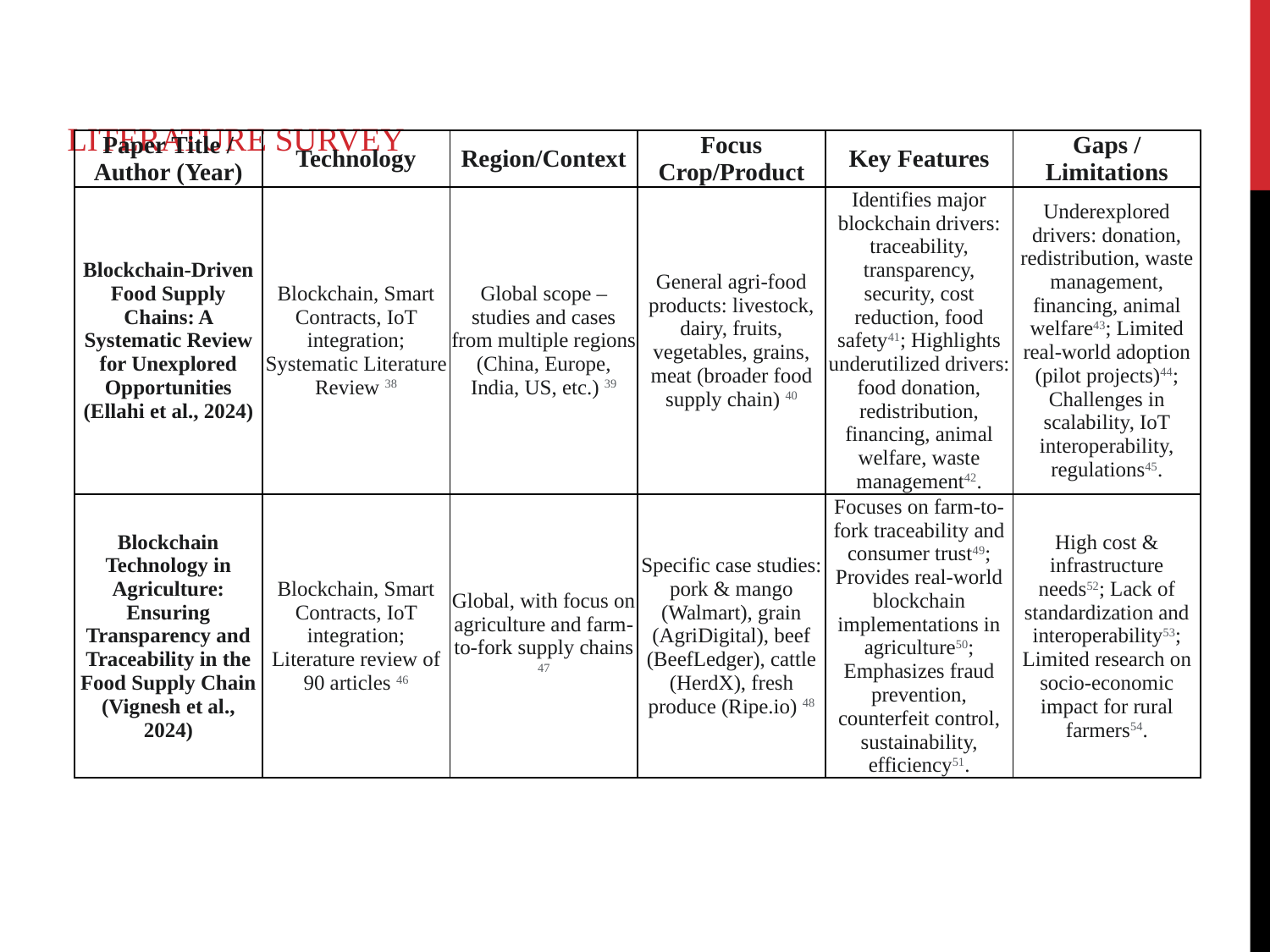

# LITERATURE SURVEY
| Paper Title / Author (Year) | Technology | Region/Context | Focus Crop/Product | Key Features | Gaps / Limitations |
| --- | --- | --- | --- | --- | --- |
| Blockchain-Driven Food Supply Chains: A Systematic Review for Unexplored Opportunities (Ellahi et al., 2024) | Blockchain, Smart Contracts, IoT integration; Systematic Literature Review 38 | Global scope – studies and cases from multiple regions (China, Europe, India, US, etc.) 39 | General agri-food products: livestock, dairy, fruits, vegetables, grains, meat (broader food supply chain) 40 | Identifies major blockchain drivers: traceability, transparency, security, cost reduction, food safety41; Highlights underutilized drivers: food donation, redistribution, financing, animal welfare, waste management42. | Underexplored drivers: donation, redistribution, waste management, financing, animal welfare43; Limited real-world adoption (pilot projects)44; Challenges in scalability, IoT interoperability, regulations45. |
| Blockchain Technology in Agriculture: Ensuring Transparency and Traceability in the Food Supply Chain (Vignesh et al., 2024) | Blockchain, Smart Contracts, IoT integration; Literature review of 90 articles 46 | Global, with focus on agriculture and farm-to-fork supply chains 47 | Specific case studies: pork & mango (Walmart), grain (AgriDigital), beef (BeefLedger), cattle (HerdX), fresh produce (Ripe.io) 48 | Focuses on farm-to-fork traceability and consumer trust49; Provides real-world blockchain implementations in agriculture50; Emphasizes fraud prevention, counterfeit control, sustainability, efficiency51. | High cost & infrastructure needs52; Lack of standardization and interoperability53; Limited research on socio-economic impact for rural farmers54. |